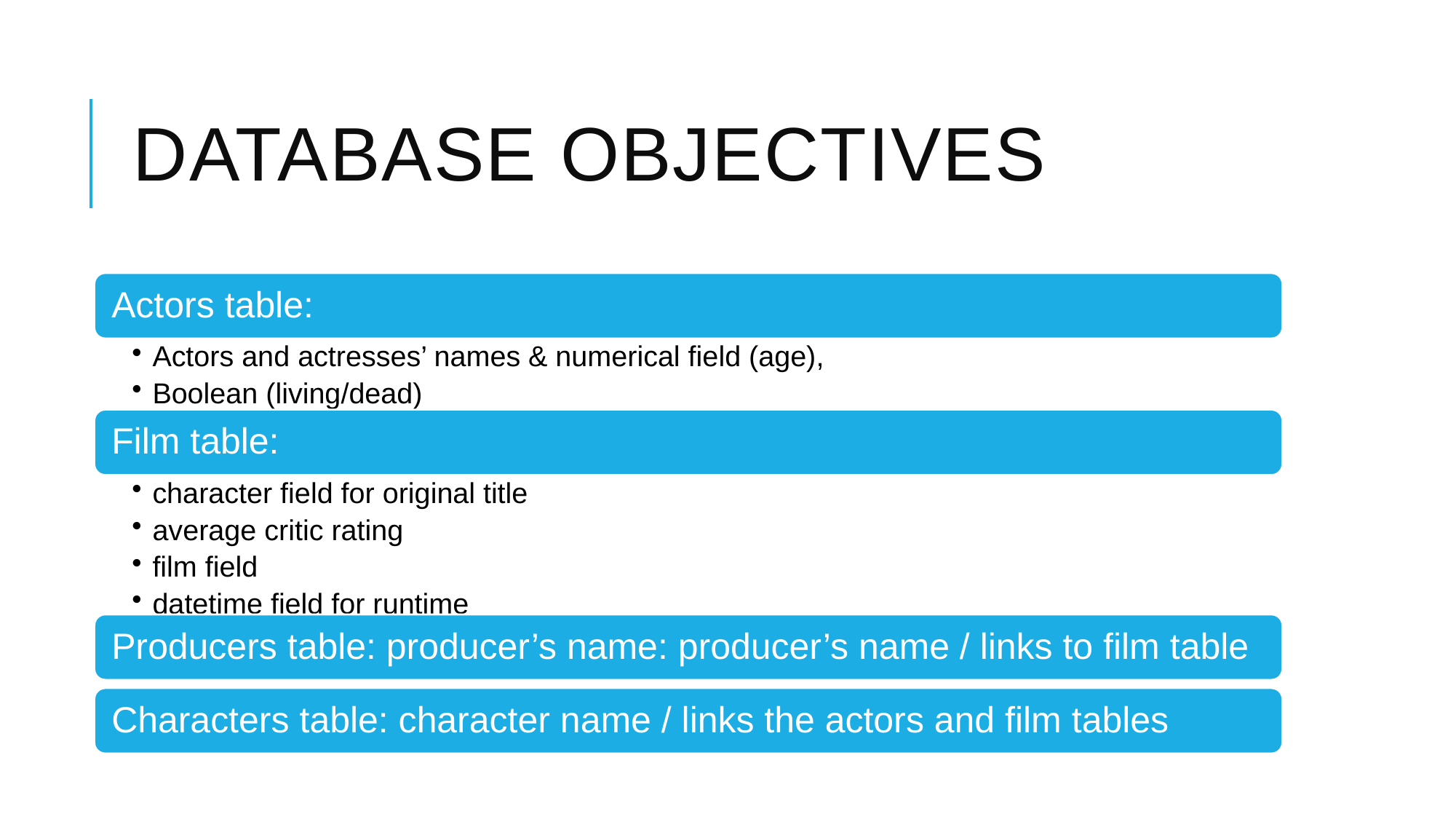

# Database objectives
Actors table:
Actors and actresses’ names & numerical field (age),
Boolean (living/dead)
Film table:
character field for original title
average critic rating
film field
datetime field for runtime
Producers table: producer’s name: producer’s name / links to film table
Characters table: character name / links the actors and film tables